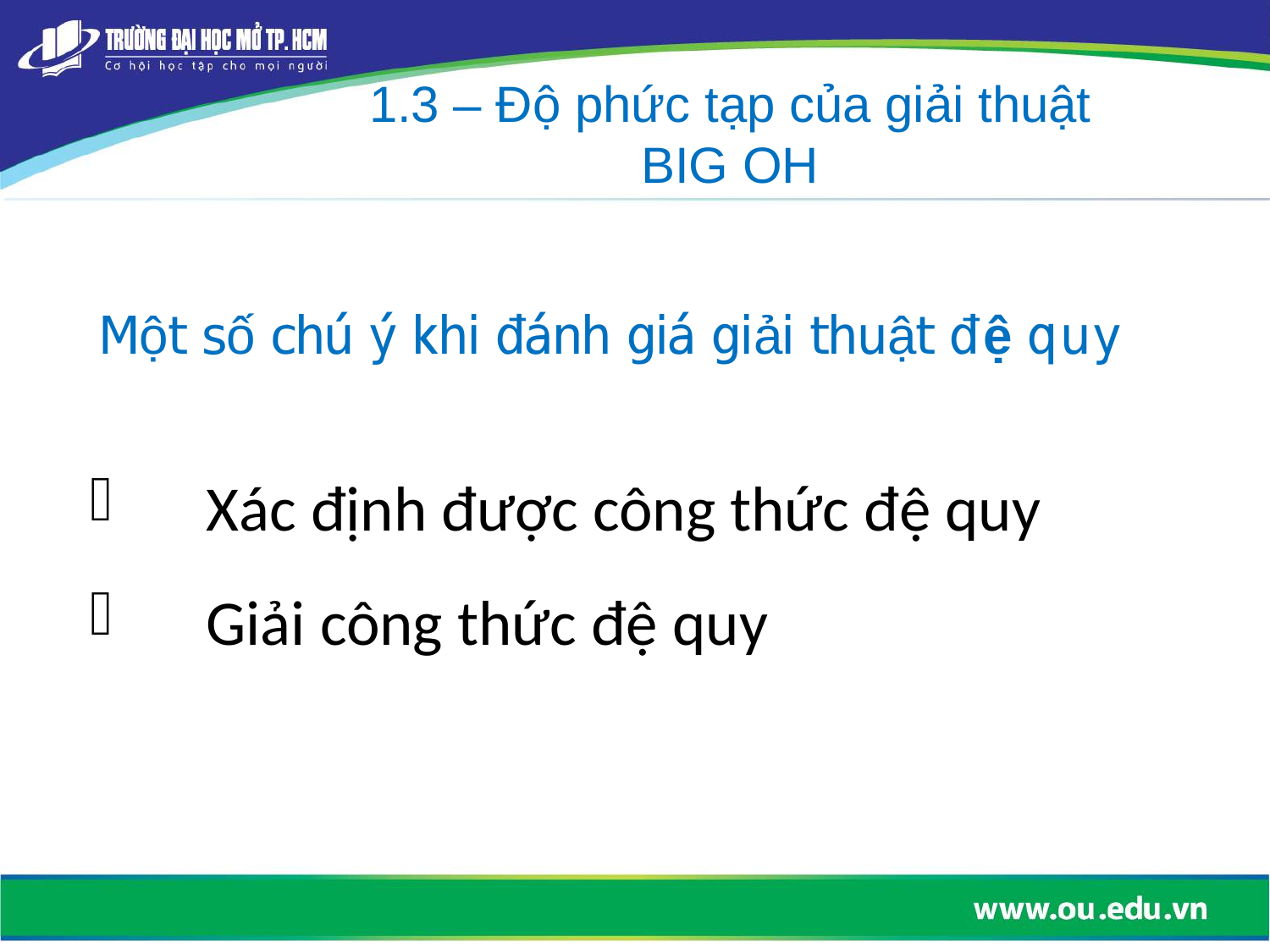

1.3 – Độ phức tạp của giải thuật
BIG OH
Một số chú ý khi đánh giá giải thuật đệ quy
 Xác định được công thức đệ quy
 Giải công thức đệ quy